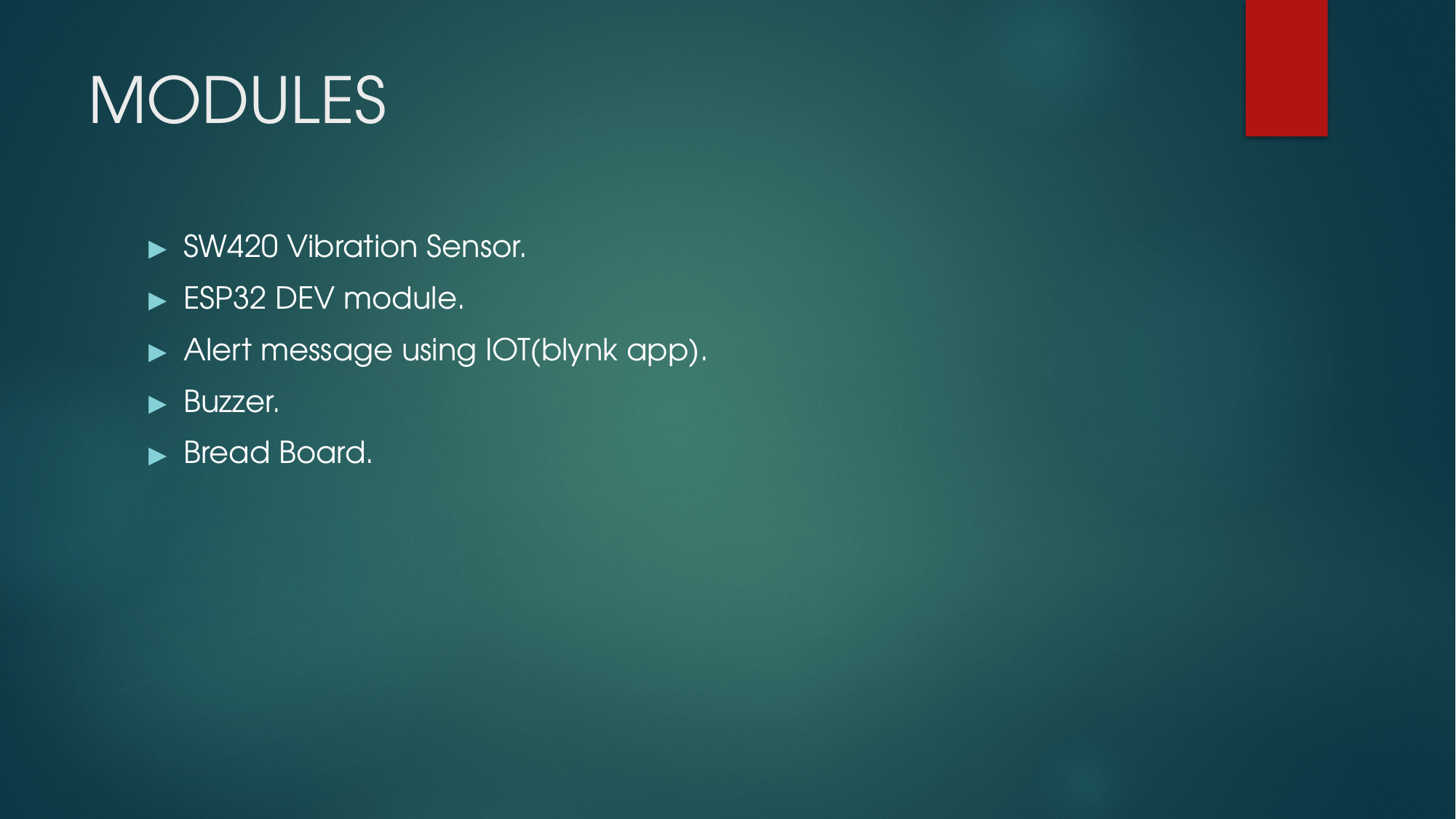

# MODULES
SW420 Vibration Sensor.
ESP32 DEV module.
Alert message using IOT(blynk app).
Buzzer.
Bread Board.